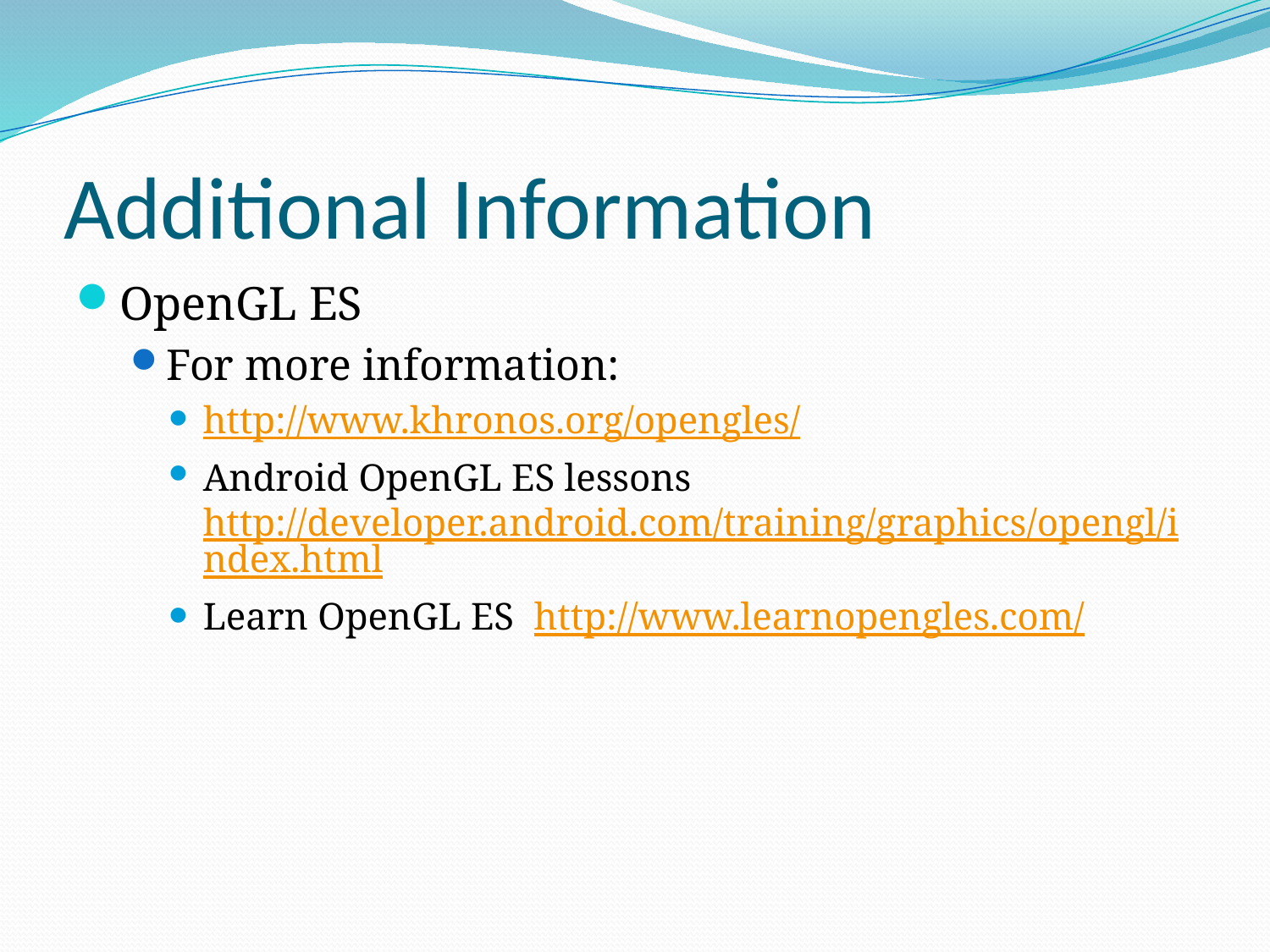

# Additional Information
OpenGL ES
For more information:
http://www.khronos.org/opengles/
Android OpenGL ES lessons http://developer.android.com/training/graphics/opengl/index.html
Learn OpenGL ES  http://www.learnopengles.com/